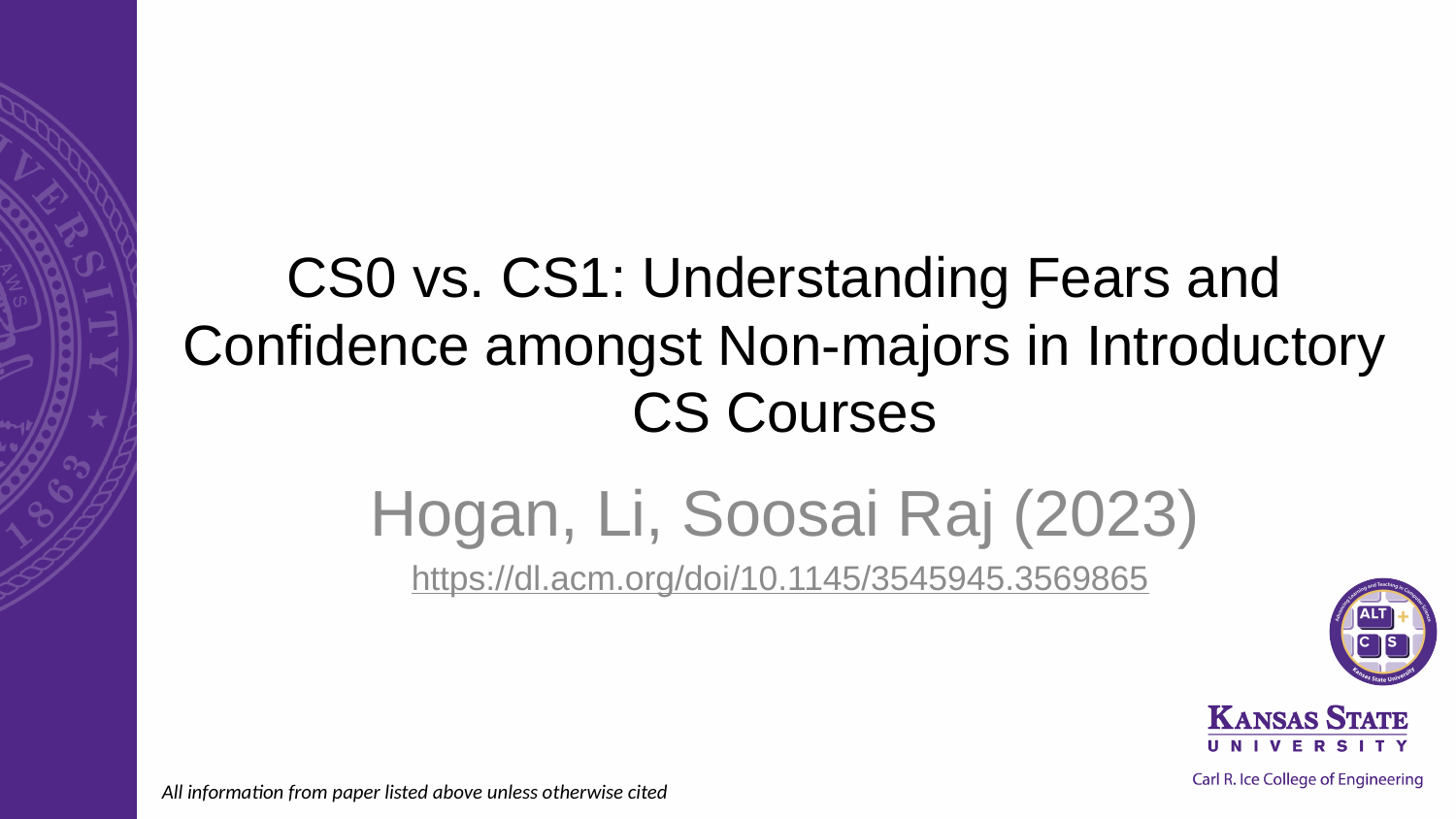

# CS0 vs. CS1: Understanding Fears and Confidence amongst Non-majors in Introductory CS Courses
Hogan, Li, Soosai Raj (2023)
https://dl.acm.org/doi/10.1145/3545945.3569865
All information from paper listed above unless otherwise cited